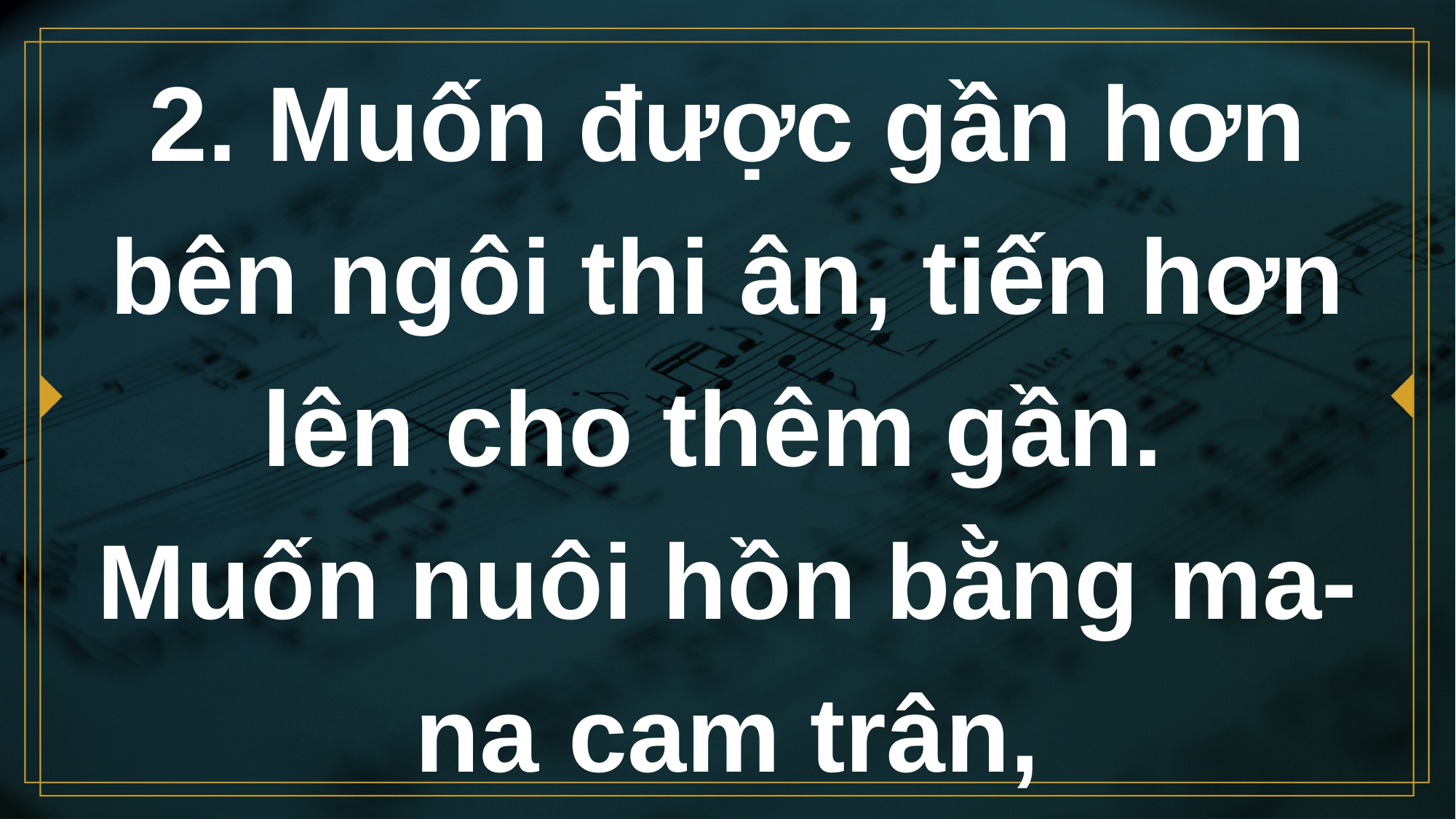

# 2. Muốn được gần hơn bên ngôi thi ân, tiến hơn lên cho thêm gần. Muốn nuôi hồn bằng ma-na cam trân,